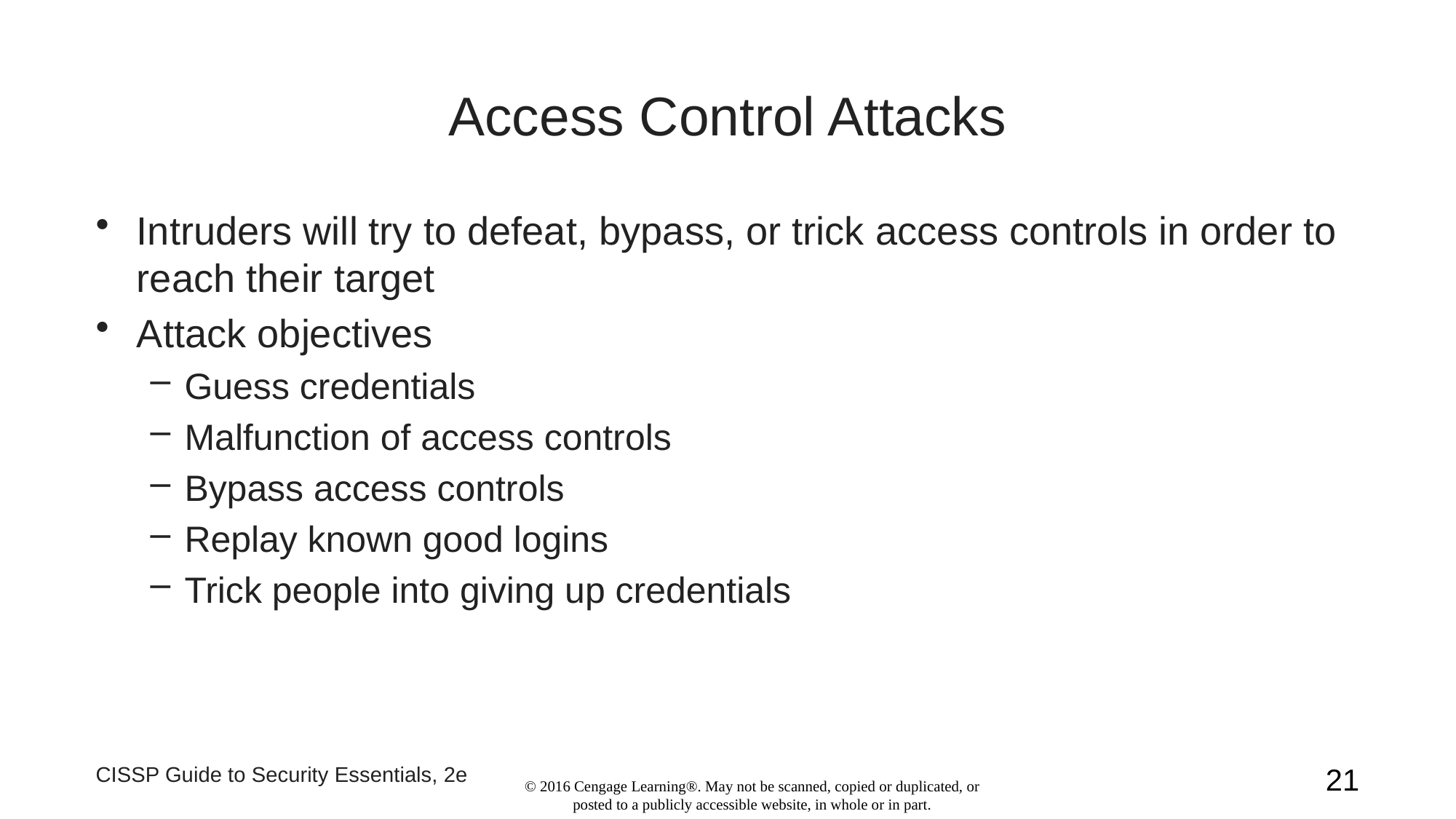

# Access Control Attacks
Intruders will try to defeat, bypass, or trick access controls in order to reach their target
Attack objectives
Guess credentials
Malfunction of access controls
Bypass access controls
Replay known good logins
Trick people into giving up credentials
CISSP Guide to Security Essentials, 2e
21
© 2016 Cengage Learning®. May not be scanned, copied or duplicated, or posted to a publicly accessible website, in whole or in part.